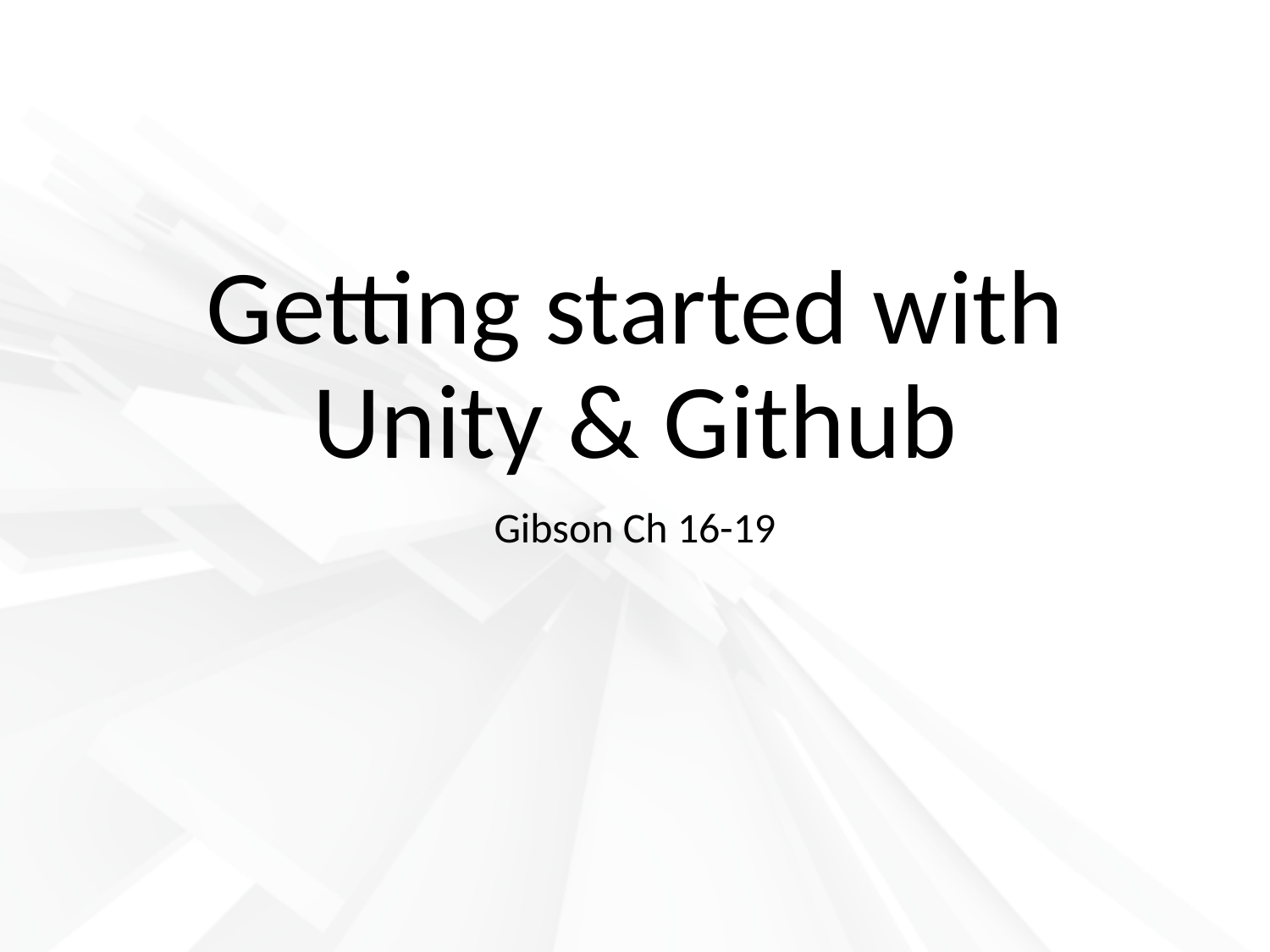

# Getting started with Unity & Github
Gibson Ch 16-19